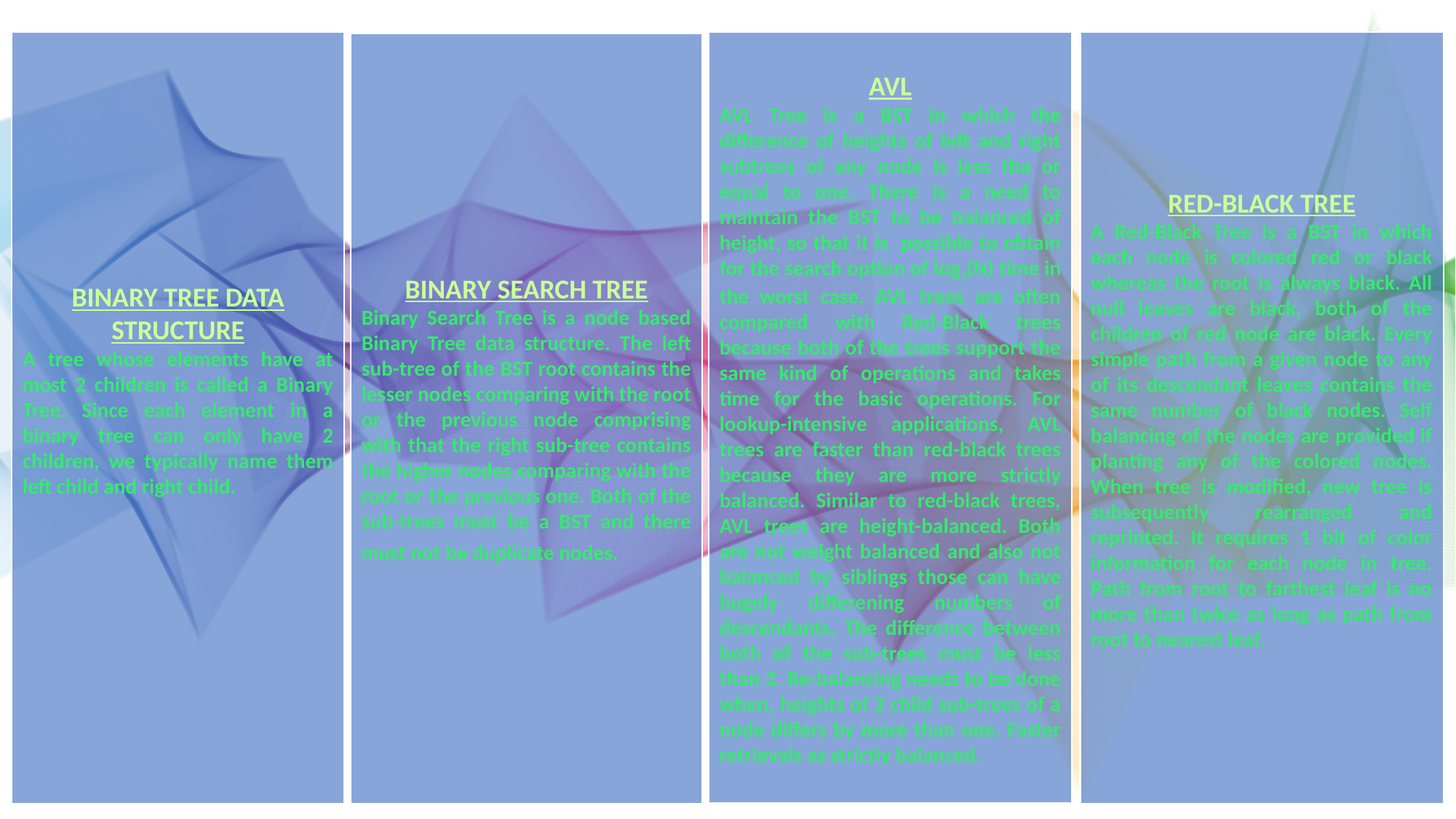

AVL
AVL Tree is a BST in which the difference of heights of left and right subtrees of any node is less tha or equal to one. There is a need to maintain the BST to be balanced of height, so that it is  possible to obtain for the search option of log2(N) time in the worst case. AVL trees are often compared with Red-Black trees because both of the trees support the same kind of operations and takes time for the basic operations. For lookup-intensive applications, AVL trees are faster than red-black trees because they are more strictly balanced. Similar to red-black trees, AVL trees are height-balanced. Both are not weight balanced and also not balanced by siblings those can have hugely differening numbers of descendants. The difference between both of the sub-trees must be less than 2. Re-balancing needs to be done when, heights of 2 child sub-trees of a node differs by more than one. Faster retrievals as strictly balanced.
BINARY TREE DATA STRUCTURE
A tree whose elements have at most 2 children is called a Binary Tree. Since each element in a binary tree can only have 2 children, we typically name them left child and right child.

RED-BLACK TREE
A Red-Black Tree is a BST in which each node is colored red or black whereas the root is always black. All null leaves are black, both of the children of red node are black. Every simple path from a given node to any of its descendant leaves contains the same number of black nodes. Self balancing of the nodes are provided if planting any of the colored nodes. When tree is modified, new tree is subsequently rearranged and reprinted. It requires 1 bit of color information for each node in tree. Path from root to farthest leaf is no more than twice as long as path from root to nearest leaf.
BINARY SEARCH TREE
Binary Search Tree is a node based Binary Tree data structure. The left sub-tree of the BST root contains the lesser nodes comparing with the root or the previous node comprising with that the right sub-tree contains the higher nodes comparing with the root or the previous one. Both of the sub-trees must be a BST and there must not be duplicate nodes.